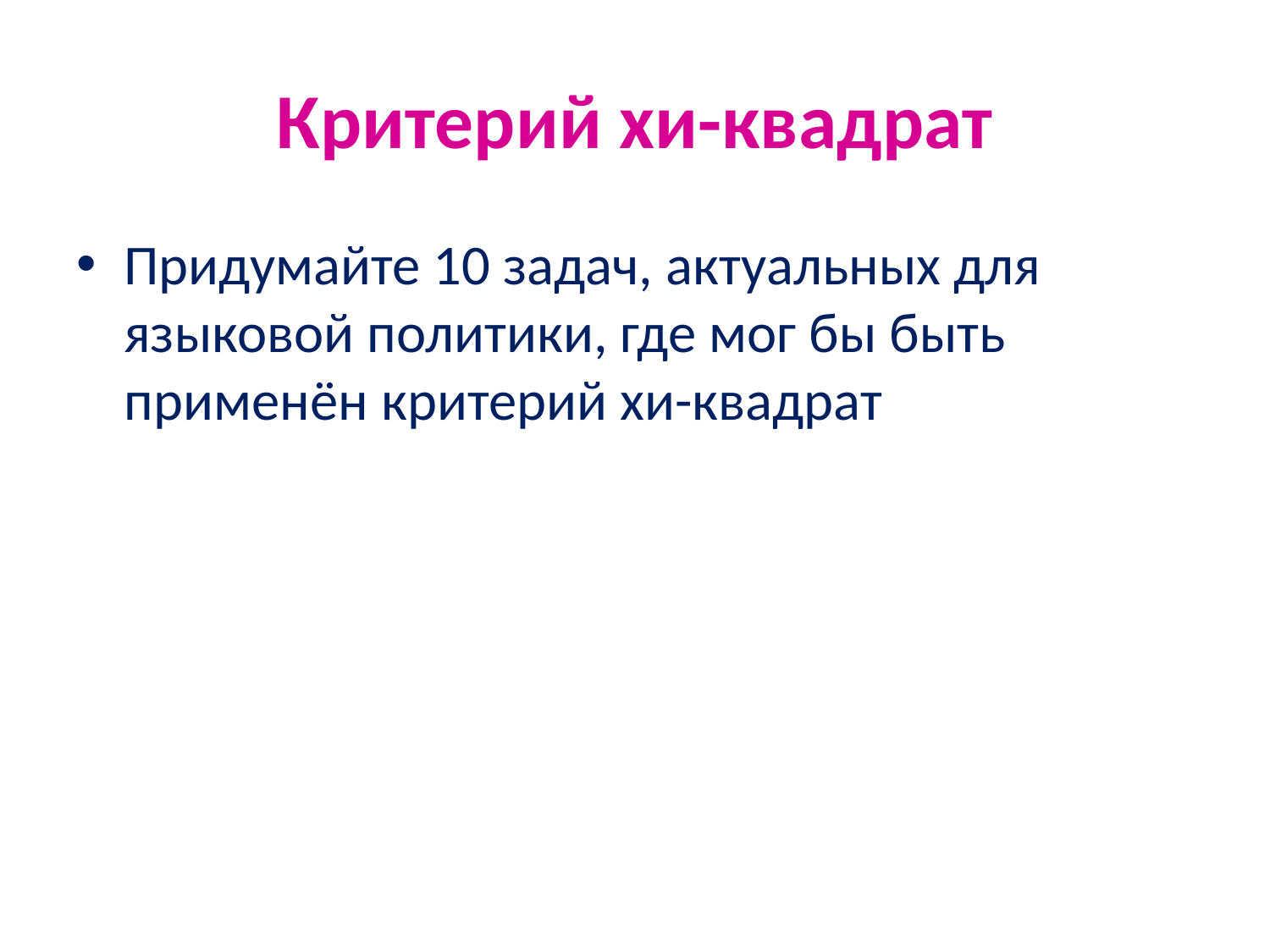

# Критерий хи-квадрат
Придумайте 10 задач, актуальных для языковой политики, где мог бы быть применён критерий хи-квадрат